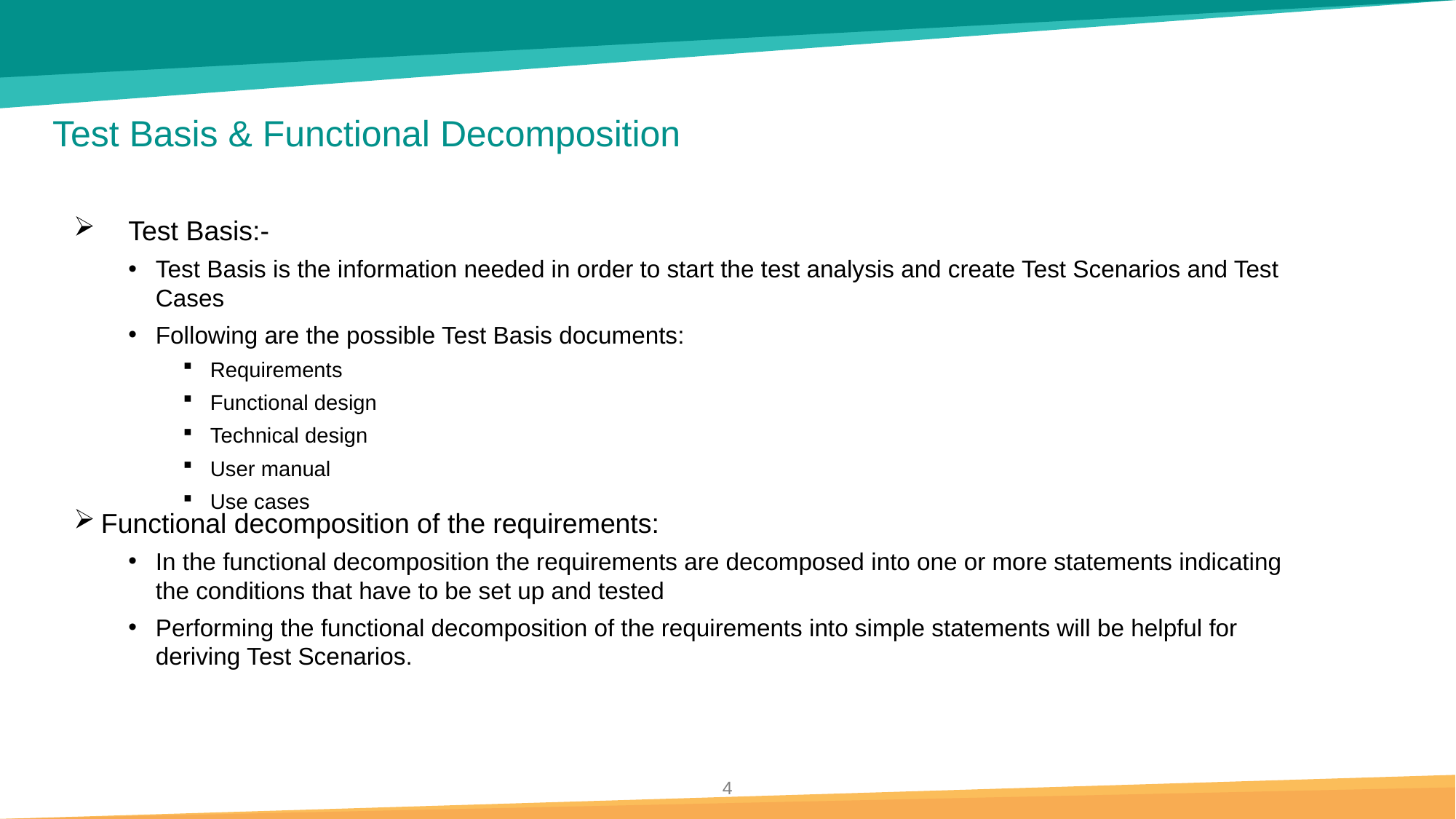

# Test Basis & Functional Decomposition
Test Basis:-
Test Basis is the information needed in order to start the test analysis and create Test Scenarios and Test Cases
Following are the possible Test Basis documents:
Requirements
Functional design
Technical design
User manual
Use cases
Functional decomposition of the requirements:
In the functional decomposition the requirements are decomposed into one or more statements indicating the conditions that have to be set up and tested
Performing the functional decomposition of the requirements into simple statements will be helpful for deriving Test Scenarios.